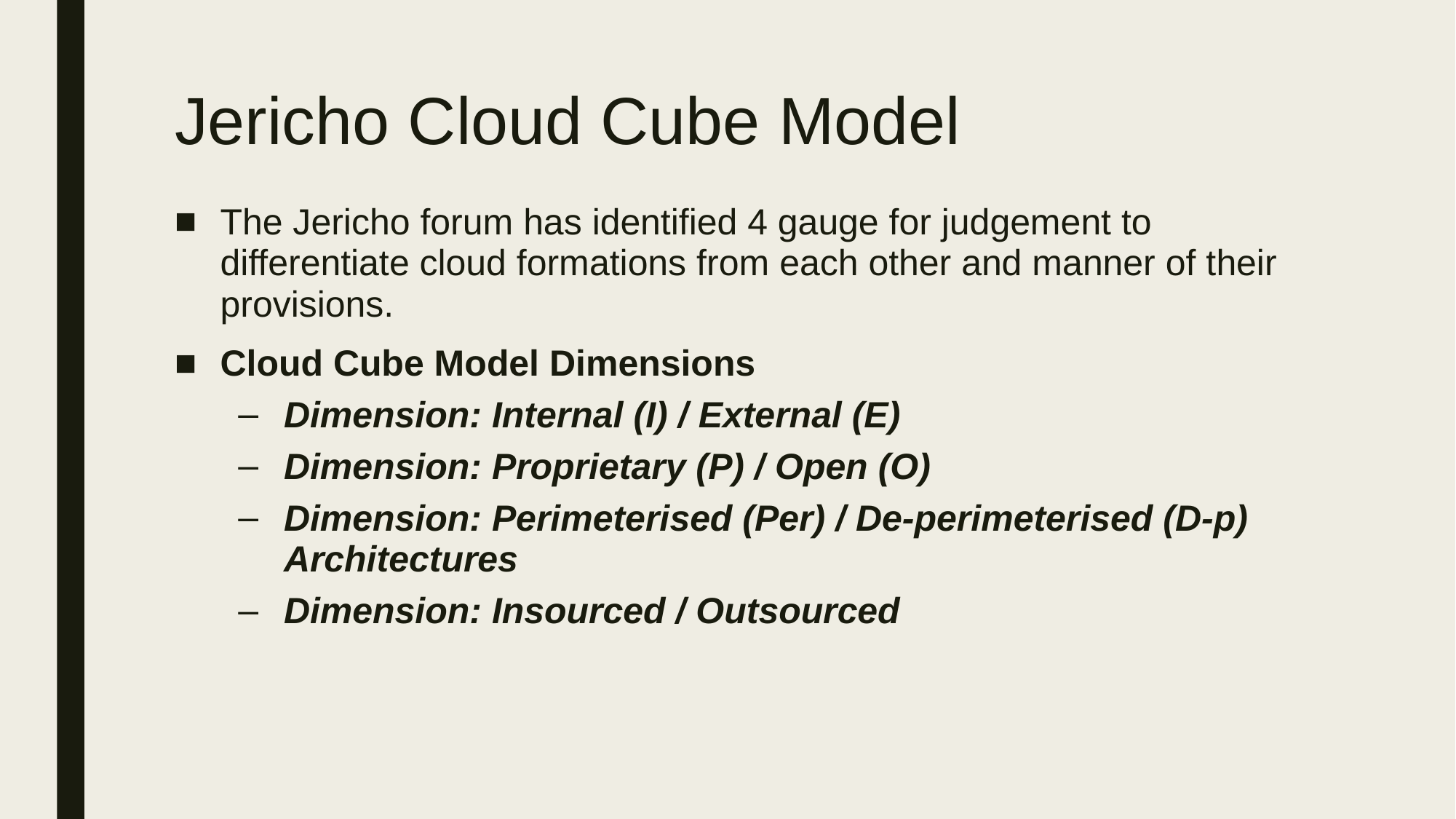

# Jericho Cloud Cube Model
The Jericho forum has identified 4 gauge for judgement to differentiate cloud formations from each other and manner of their provisions.
Cloud Cube Model Dimensions
Dimension: Internal (I) / External (E)
Dimension: Proprietary (P) / Open (O)
Dimension: Perimeterised (Per) / De-perimeterised (D-p) Architectures
Dimension: Insourced / Outsourced